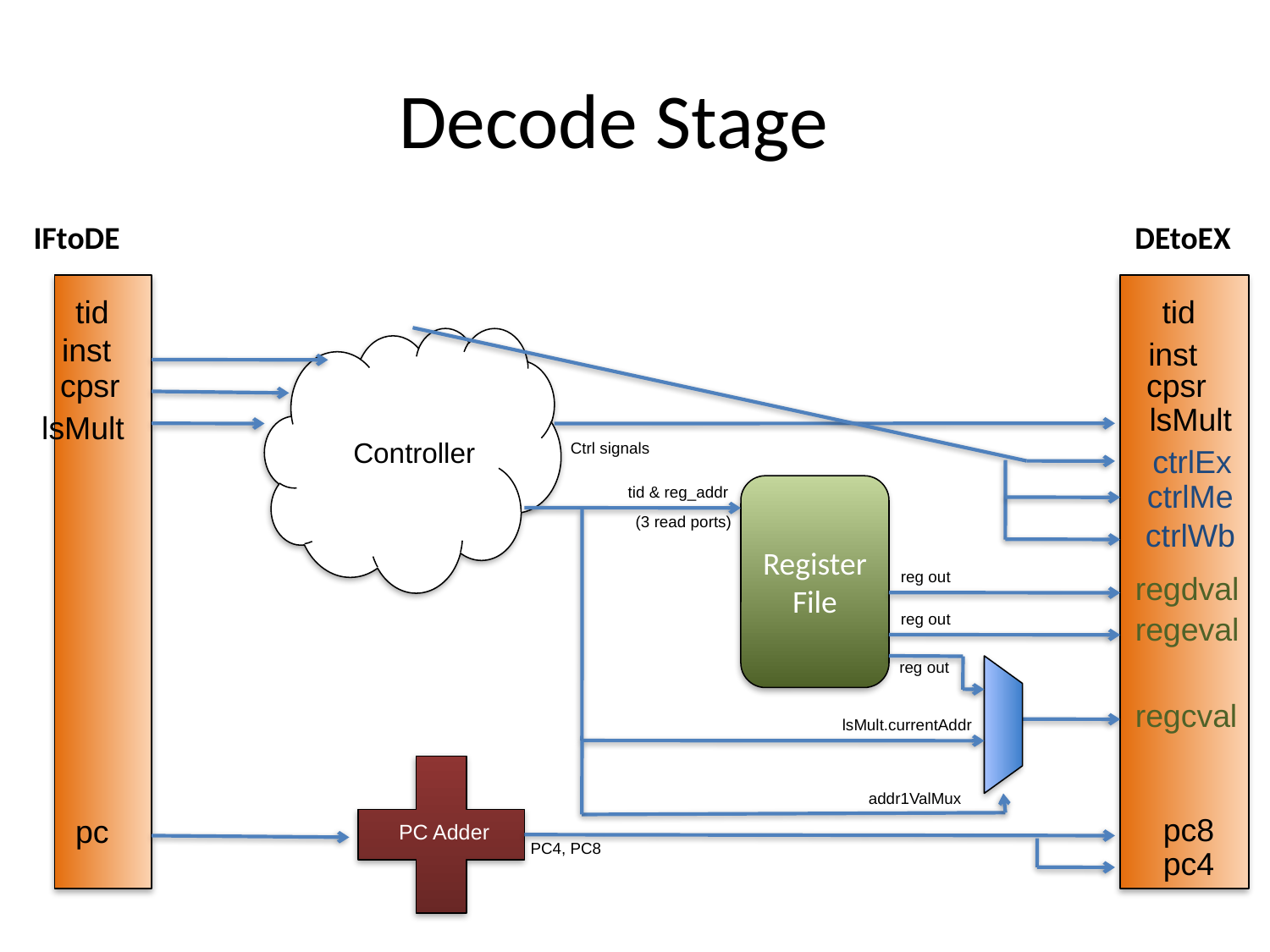

# Decode Stage
IFtoDE

tid
inst
cpsr
lsMult
pc
DEtoEX

tid

Controller
inst
cpsr
lsMult
Ctrl signals
ctrlEx
ctrlMe
tid & reg_addr
Register File
(3 read ports)
ctrlWb
reg out
regdval
reg out
regeval
reg out
regcval

lsMult.currentAddr

PC Adder
addr1ValMux
pc8
PC4, PC8
pc4